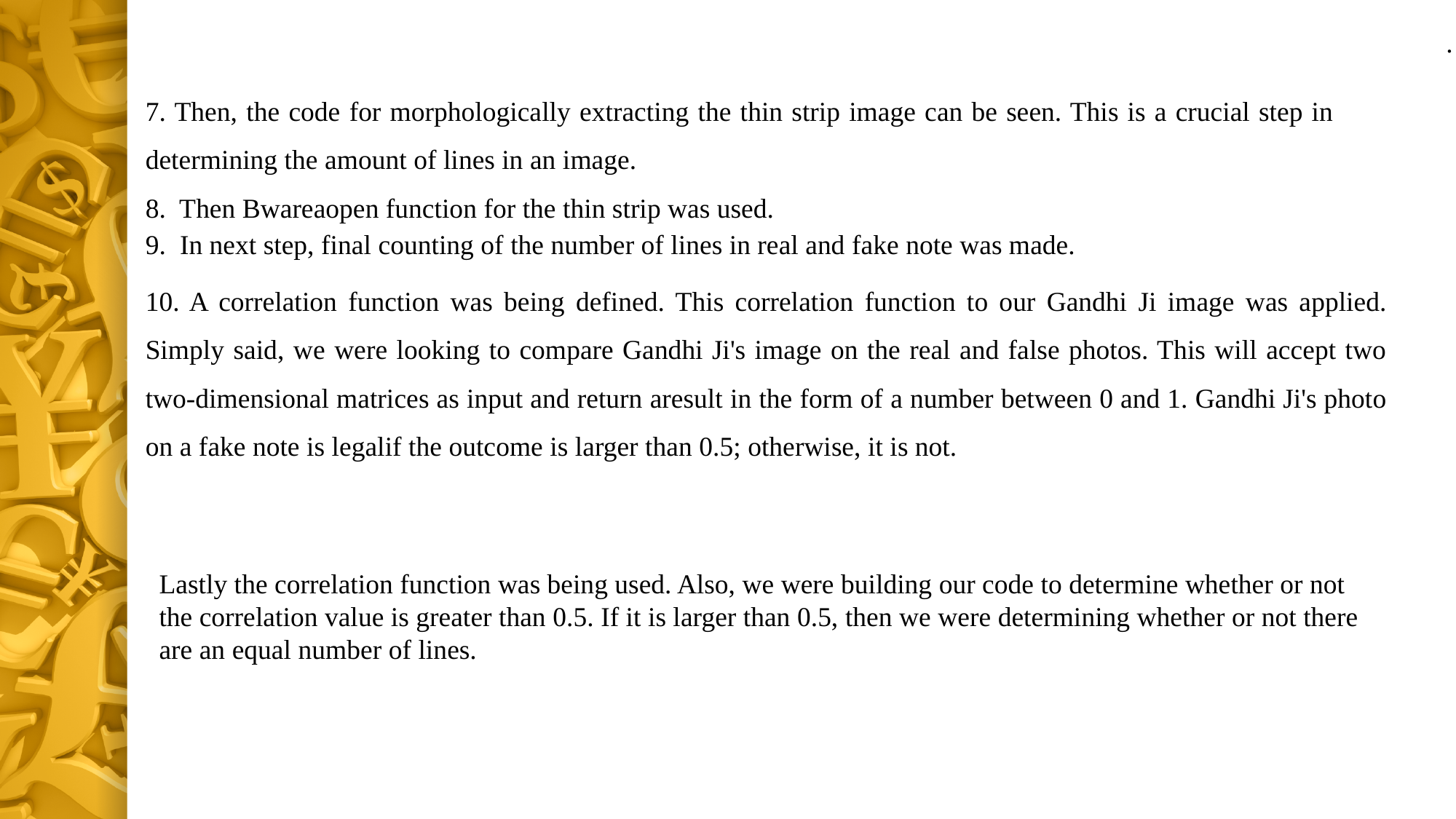

.

7. Then, the code for morphologically extracting the thin strip image can be seen. This is a crucial step in       determining the amount of lines in an image.
8.  Then Bwareaopen function for the thin strip was used.
9.  In next step, final counting of the number of lines in real and fake note was made.
10. A correlation function was being defined. This correlation function to our Gandhi Ji image was applied. Simply said, we were looking to compare Gandhi Ji's image on the real and false photos. This will accept two two-dimensional matrices as input and return aresult in the form of a number between 0 and 1. Gandhi Ji's photo on a fake note is legalif the outcome is larger than 0.5; otherwise, it is not.

Lastly the correlation function was being used. Also, we were building our code to determine whether or not the correlation value is greater than 0.5. If it is larger than 0.5, then we were determining whether or not there are an equal number of lines.